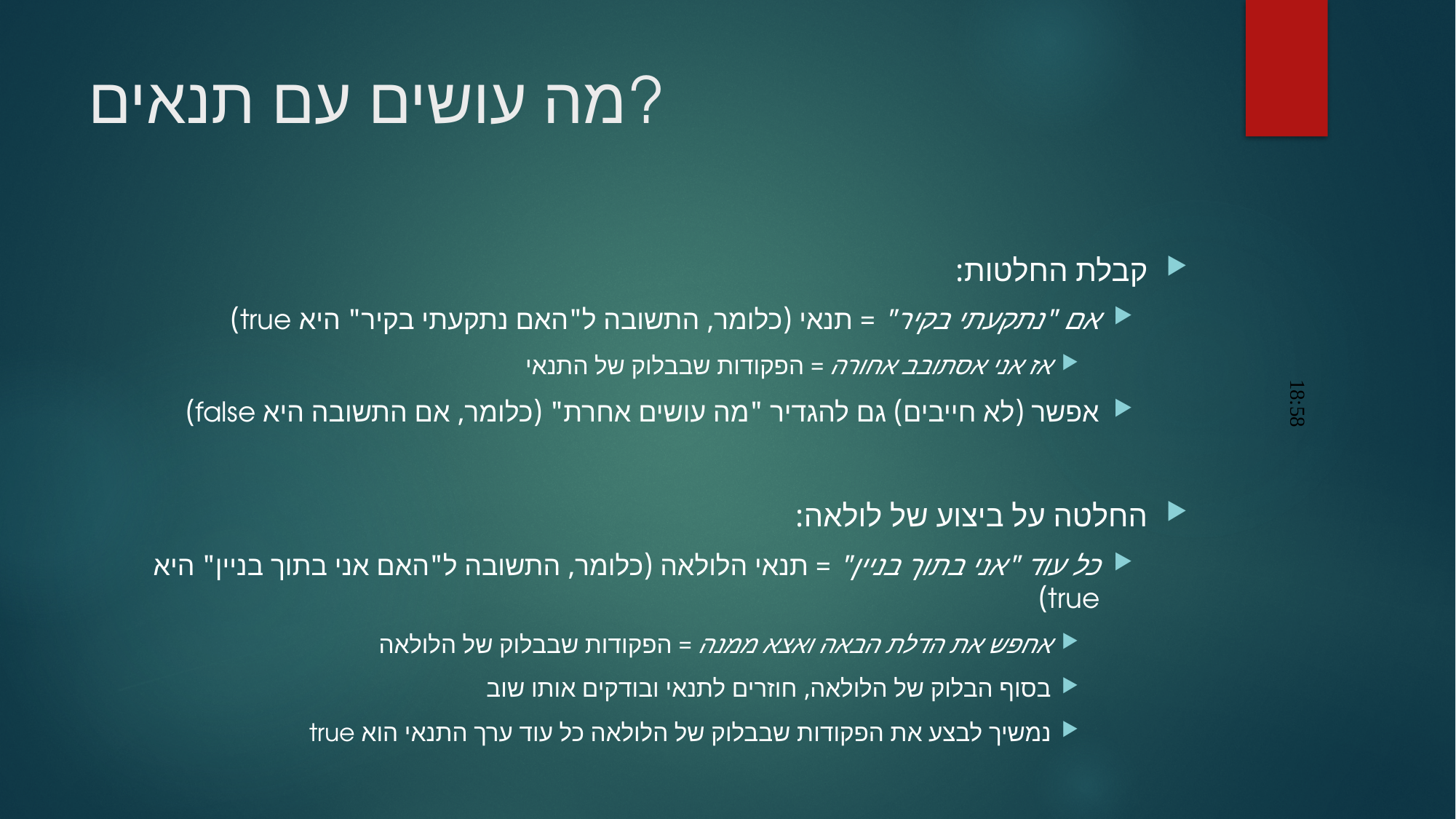

# מה עושים עם תנאים?
קבלת החלטות:
אם "נתקעתי בקיר" = תנאי (כלומר, התשובה ל"האם נתקעתי בקיר" היא true)
אז אני אסתובב אחורה = הפקודות שבבלוק של התנאי
אפשר (לא חייבים) גם להגדיר "מה עושים אחרת" (כלומר, אם התשובה היא false)

החלטה על ביצוע של לולאה:
כל עוד "אני בתוך בניין" = תנאי הלולאה (כלומר, התשובה ל"האם אני בתוך בניין" היא true)
אחפש את הדלת הבאה ואצא ממנה = הפקודות שבבלוק של הלולאה
בסוף הבלוק של הלולאה, חוזרים לתנאי ובודקים אותו שוב
נמשיך לבצע את הפקודות שבבלוק של הלולאה כל עוד ערך התנאי הוא true

18:58